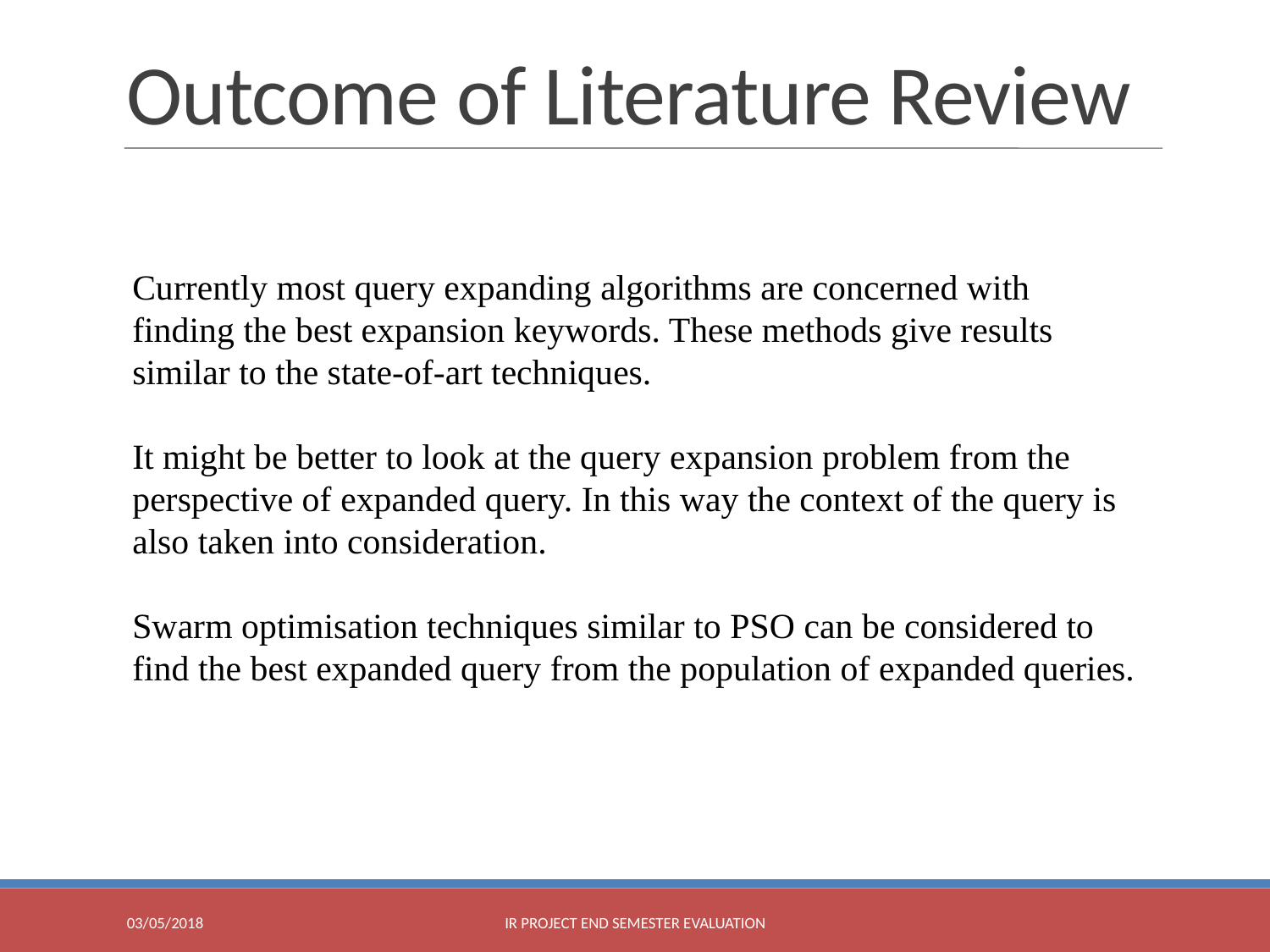

Outcome of Literature Review

Currently most query expanding algorithms are concerned with finding the best expansion keywords. These methods give results similar to the state-of-art techniques.

It might be better to look at the query expansion problem from the perspective of expanded query. In this way the context of the query is also taken into consideration.

Swarm optimisation techniques similar to PSO can be considered to find the best expanded query from the population of expanded queries.
03/05/2018
IR Project End Semester Evaluation